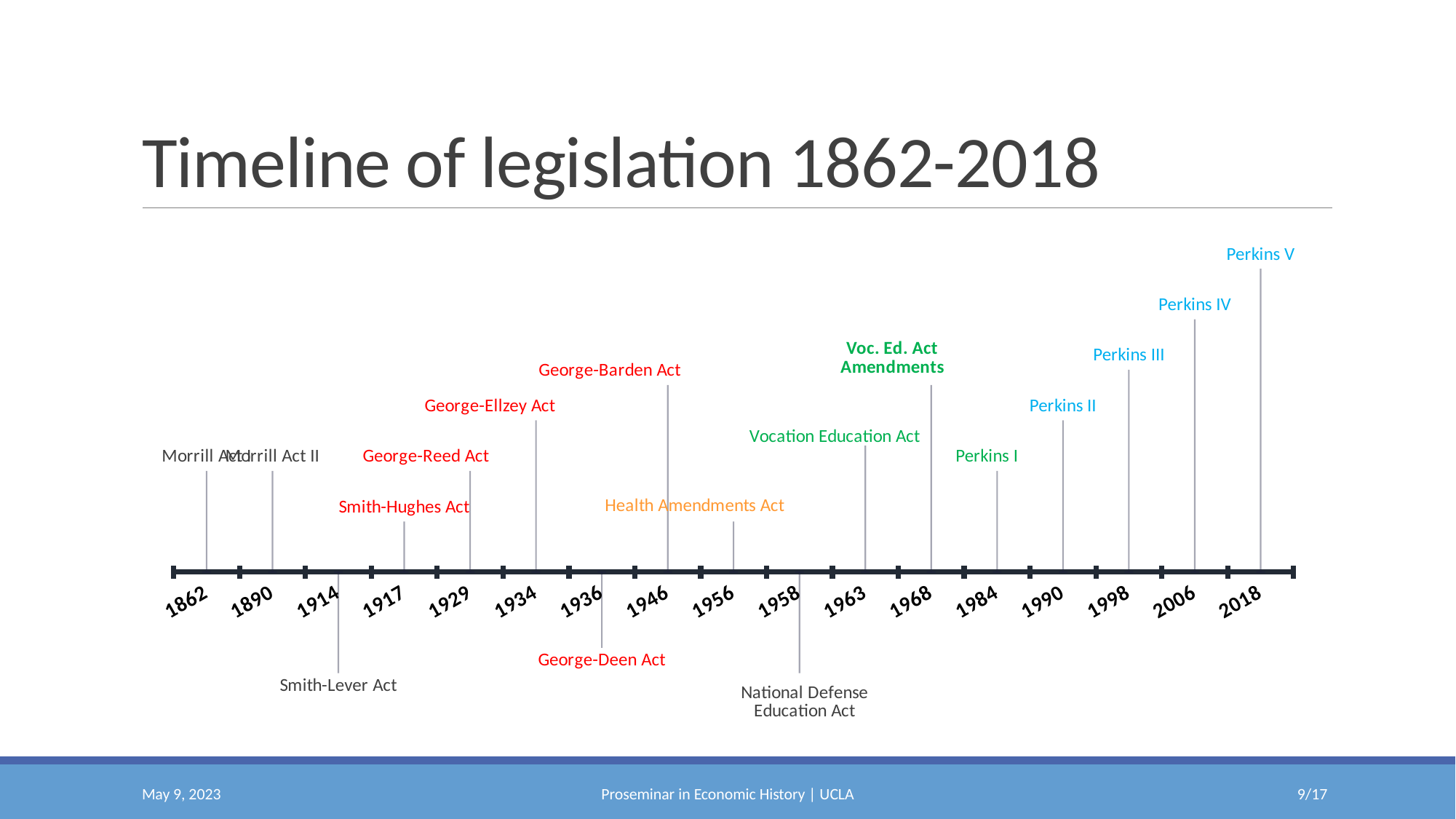

# Timeline of legislation 1862-2018

### Chart

| Category |  |
|---|---|
| 1862 | 2.0 |
| 1890 | 2.0 |
| 1914 | -2.0 |
| 1917 | 1.0 |
| 1929 | 2.0 |
| 1934 | 3.0 |
| 1936 | -1.5 |
| 1946 | 3.7 |
| 1956 | 1.0 |
| 1958 | -2.0 |
| 1963 | 2.5 |
| 1968 | 3.7 |
| 1984 | 2.0 |
| 1990 | 3.0 |
| 1998 | 4.0 |
| 2006 | 5.0 |
| 2018 | 6.0 |
May 9, 2023
Proseminar in Economic History | UCLA
9/17